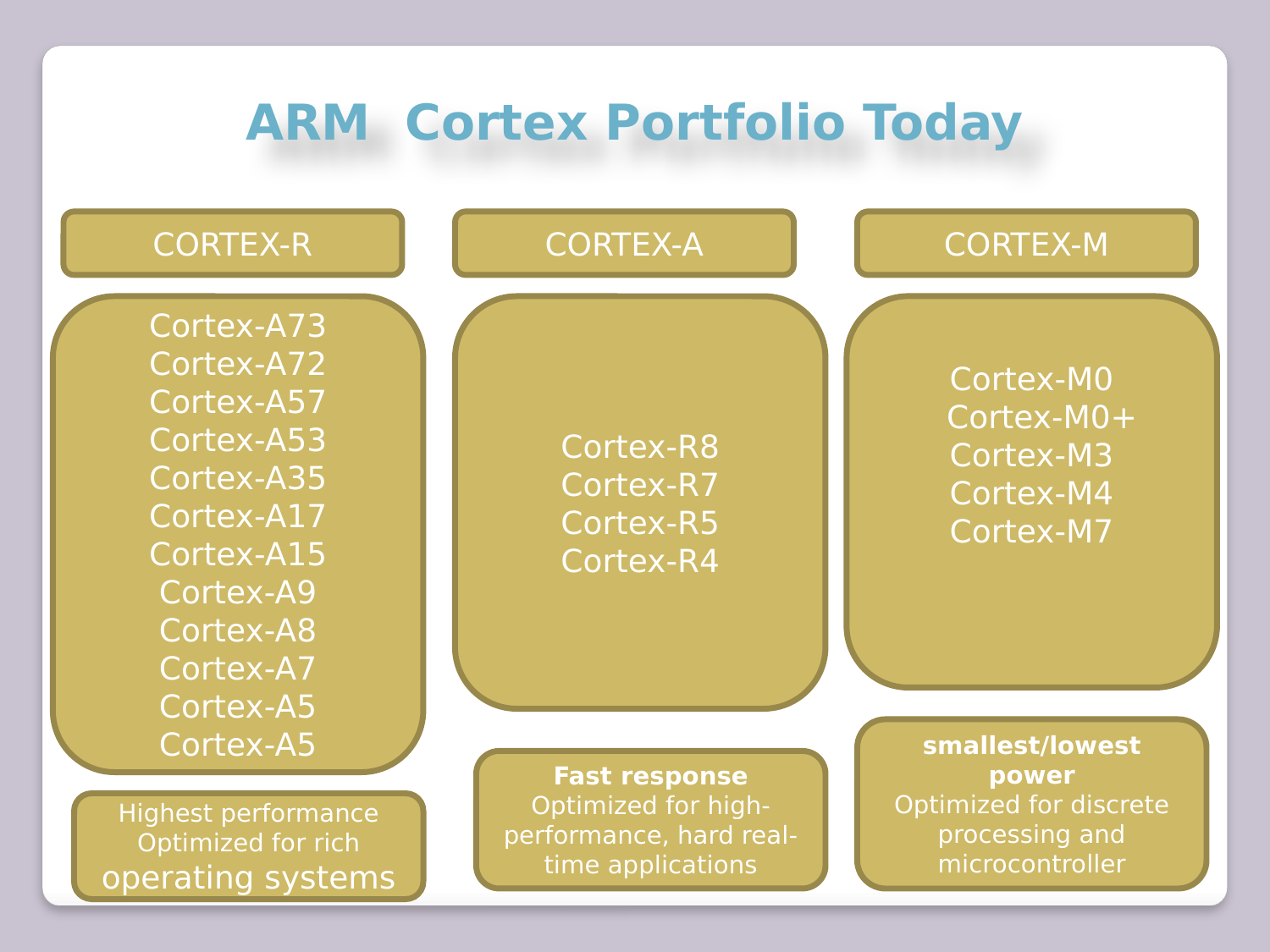

ARM  Cortex Portfolio Today
CORTEX-R
CORTEX-A
CORTEX-M
Cortex-A73
Cortex-A72
Cortex-A57
Cortex-A53
Cortex-A35
Cortex-A17
Cortex-A15
Cortex-A9
Cortex-A8
Cortex-A7
Cortex-A5
Cortex-A5
Cortex-R8
Cortex-R7
Cortex-R5
Cortex-R4
Cortex-M0
  Cortex-M0+
Cortex-M3
Cortex-M4
Cortex-M7

smallest/lowest power
Optimized for discrete processing and microcontroller
Fast response
Optimized for high-performance, hard real-time applications
Highest performance
Optimized for rich operating systems